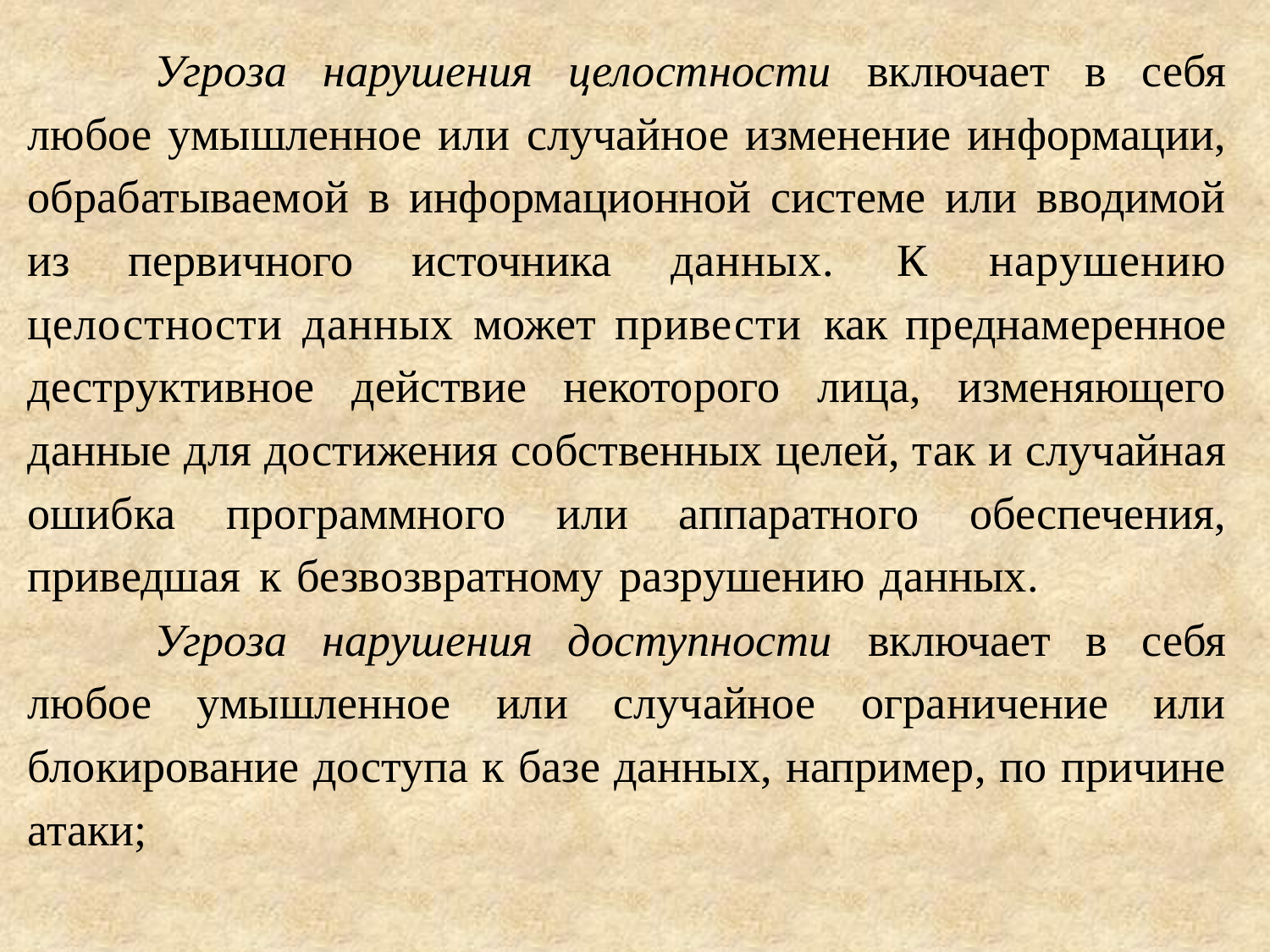

Угроза нарушения целостности включает в себя любое умышленное или случайное изменение информации, обрабатываемой в информационной системе или вводимой из первичного источника данных. К нарушению целостности данных может привести как преднамеренное деструктивное действие некоторого лица, изменяющего данные для достижения собственных целей, так и случайная ошибка программного или аппаратного обеспечения, приведшая к безвозвратному разрушению данных.
	Угроза нарушения доступности включает в себя любое умышленное или случайное ограничение или блокирование доступа к базе данных, например, по причине атаки;